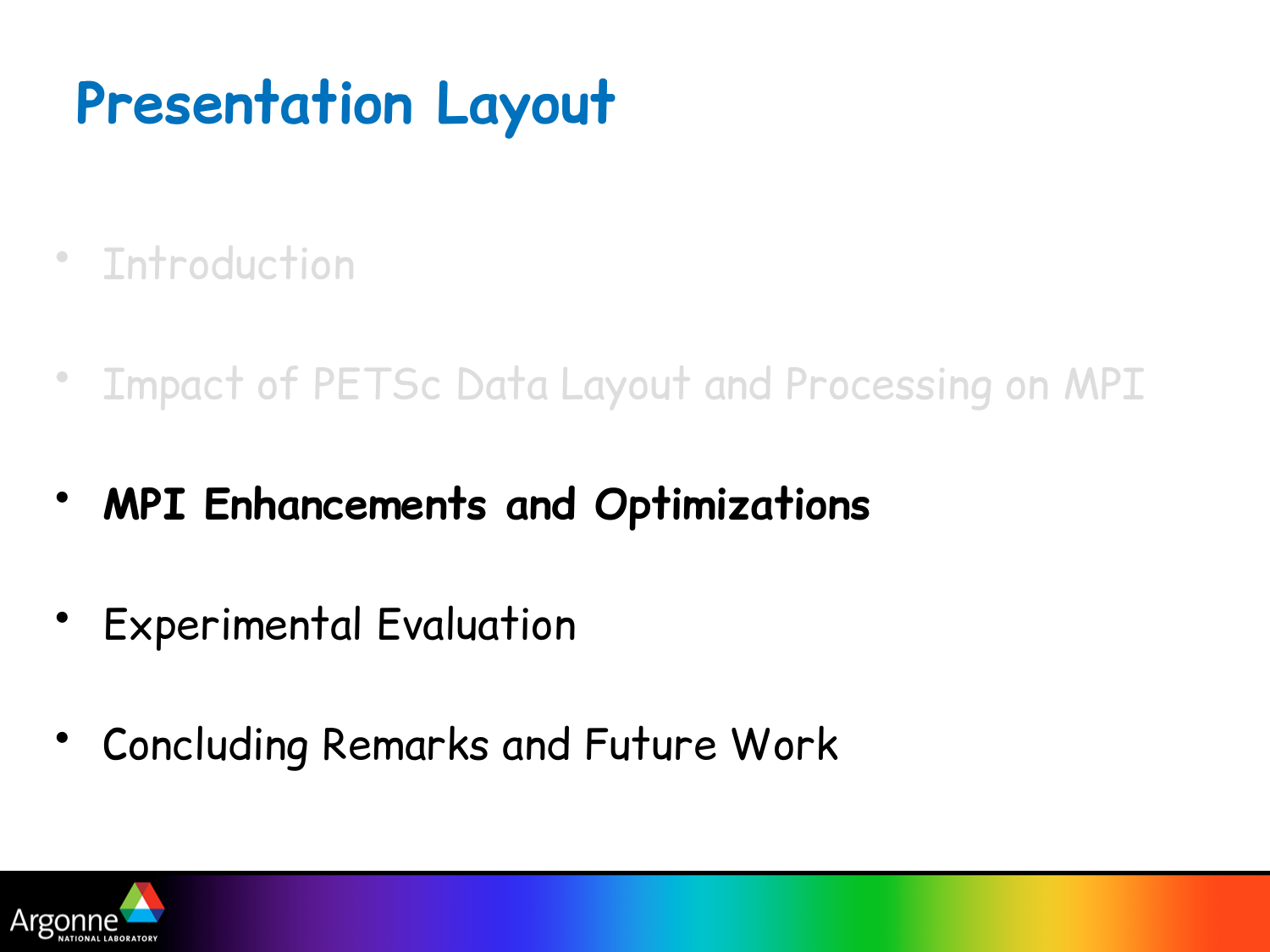

# Presentation Layout
Introduction
Impact of PETSc Data Layout and Processing on MPI
MPI Enhancements and Optimizations
Experimental Evaluation
Concluding Remarks and Future Work